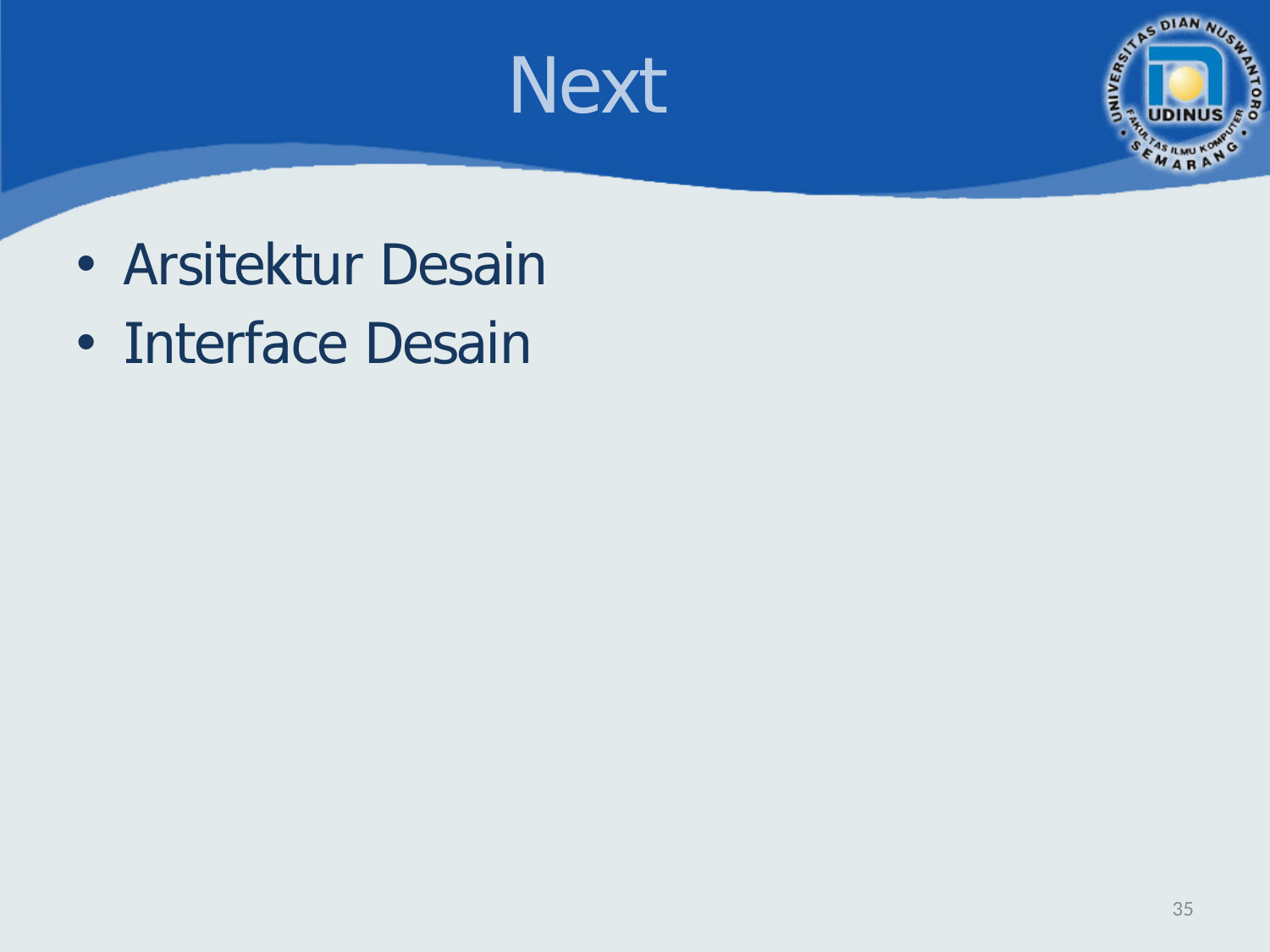

# Next
Arsitektur Desain
Interface Desain
35